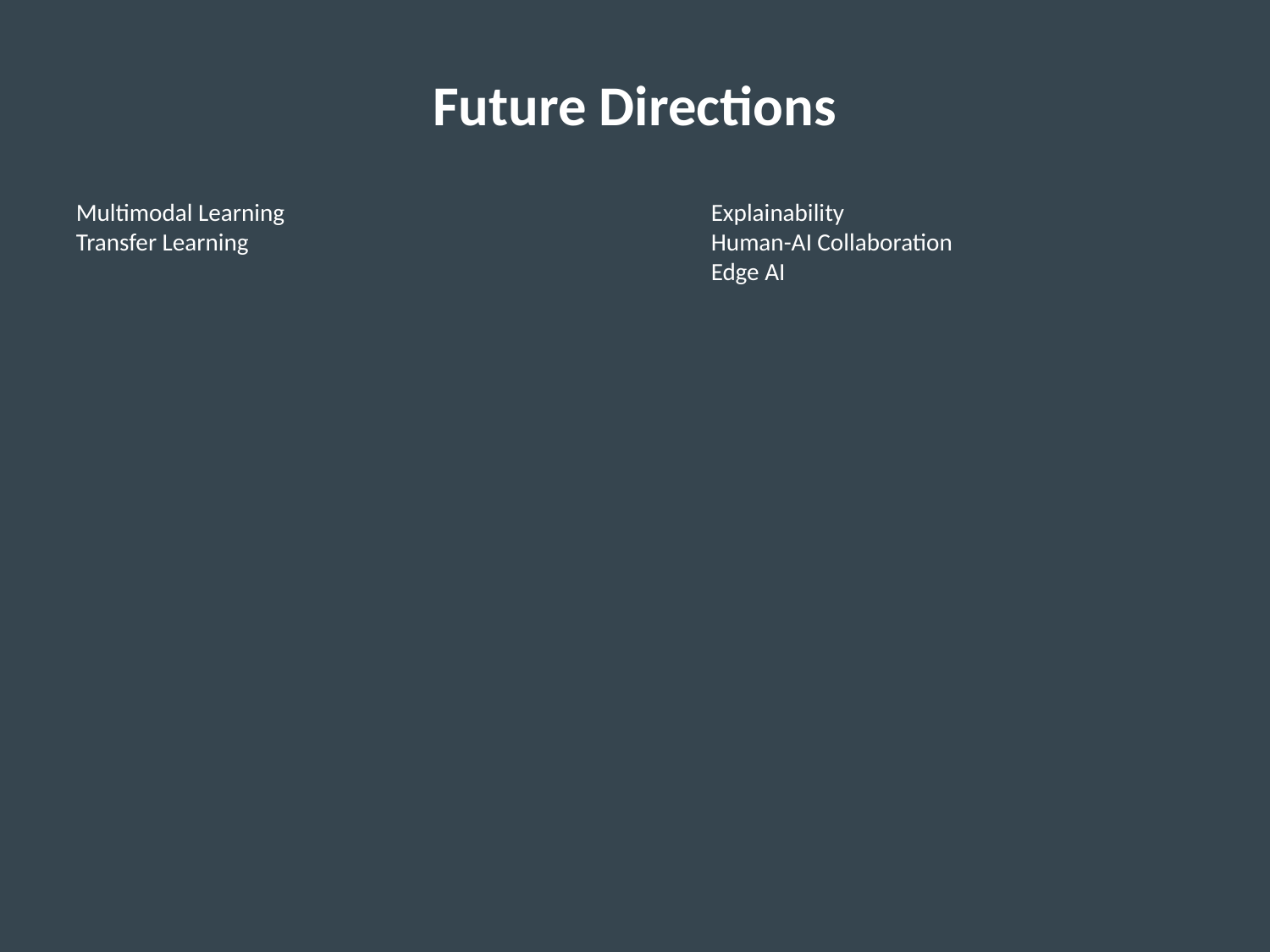

Future Directions
Multimodal Learning
Transfer Learning
Explainability
Human-AI Collaboration
Edge AI